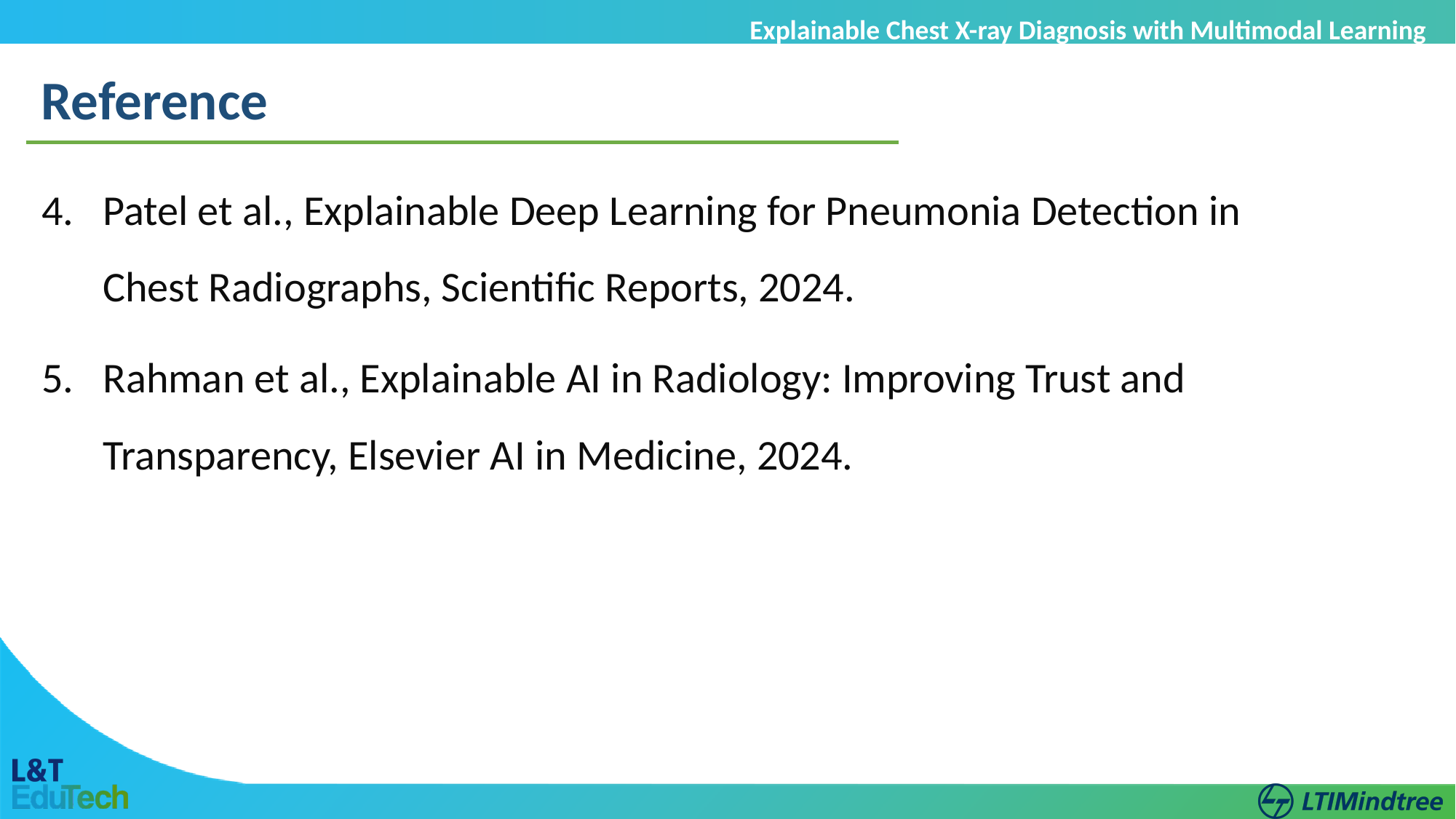

Explainable Chest X-ray Diagnosis with Multimodal Learning
Reference
Patel et al., Explainable Deep Learning for Pneumonia Detection in Chest Radiographs, Scientific Reports, 2024.
Rahman et al., Explainable AI in Radiology: Improving Trust and    Transparency, Elsevier AI in Medicine, 2024.